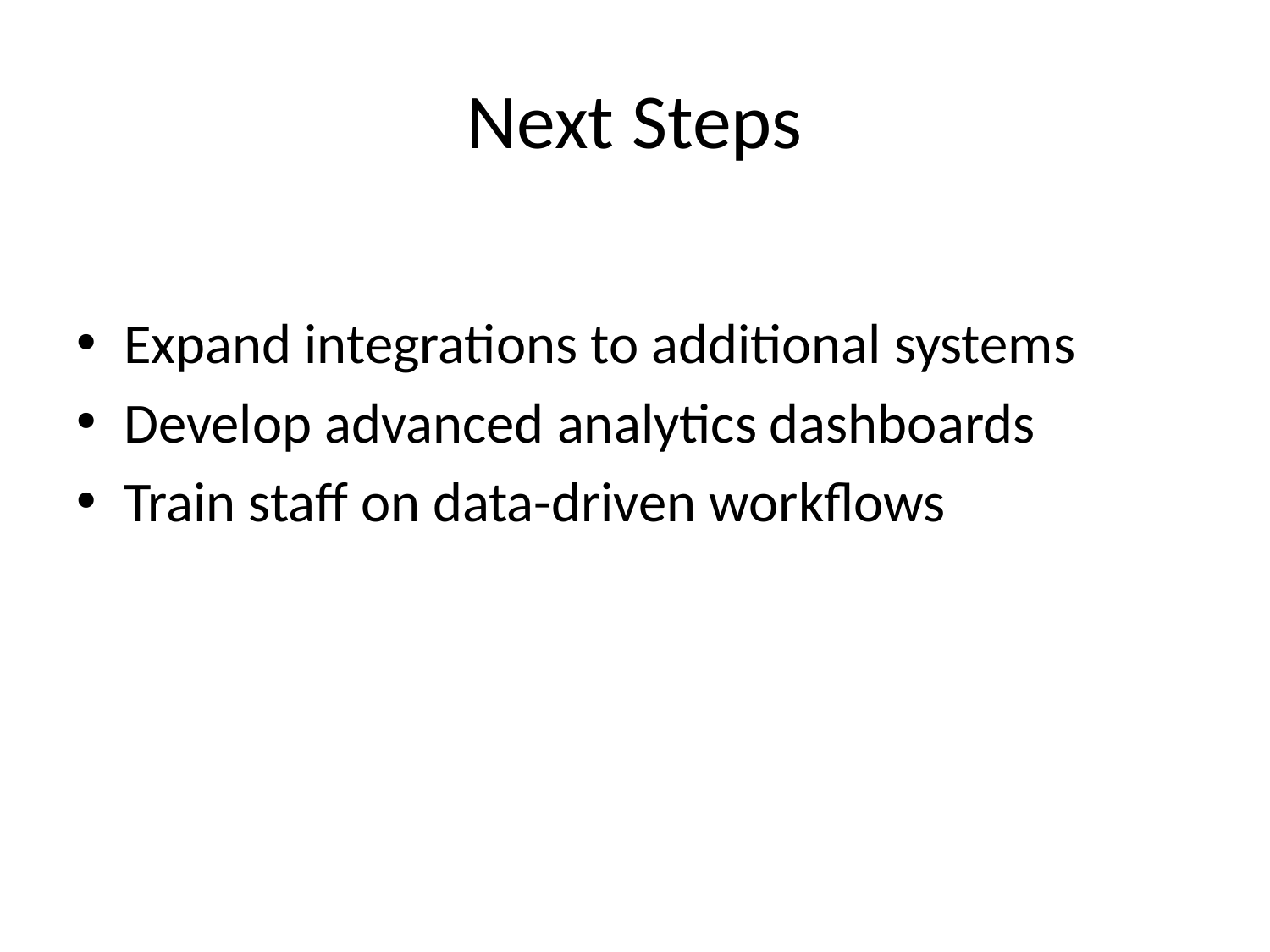

# Next Steps

Expand integrations to additional systems
Develop advanced analytics dashboards
Train staff on data-driven workflows